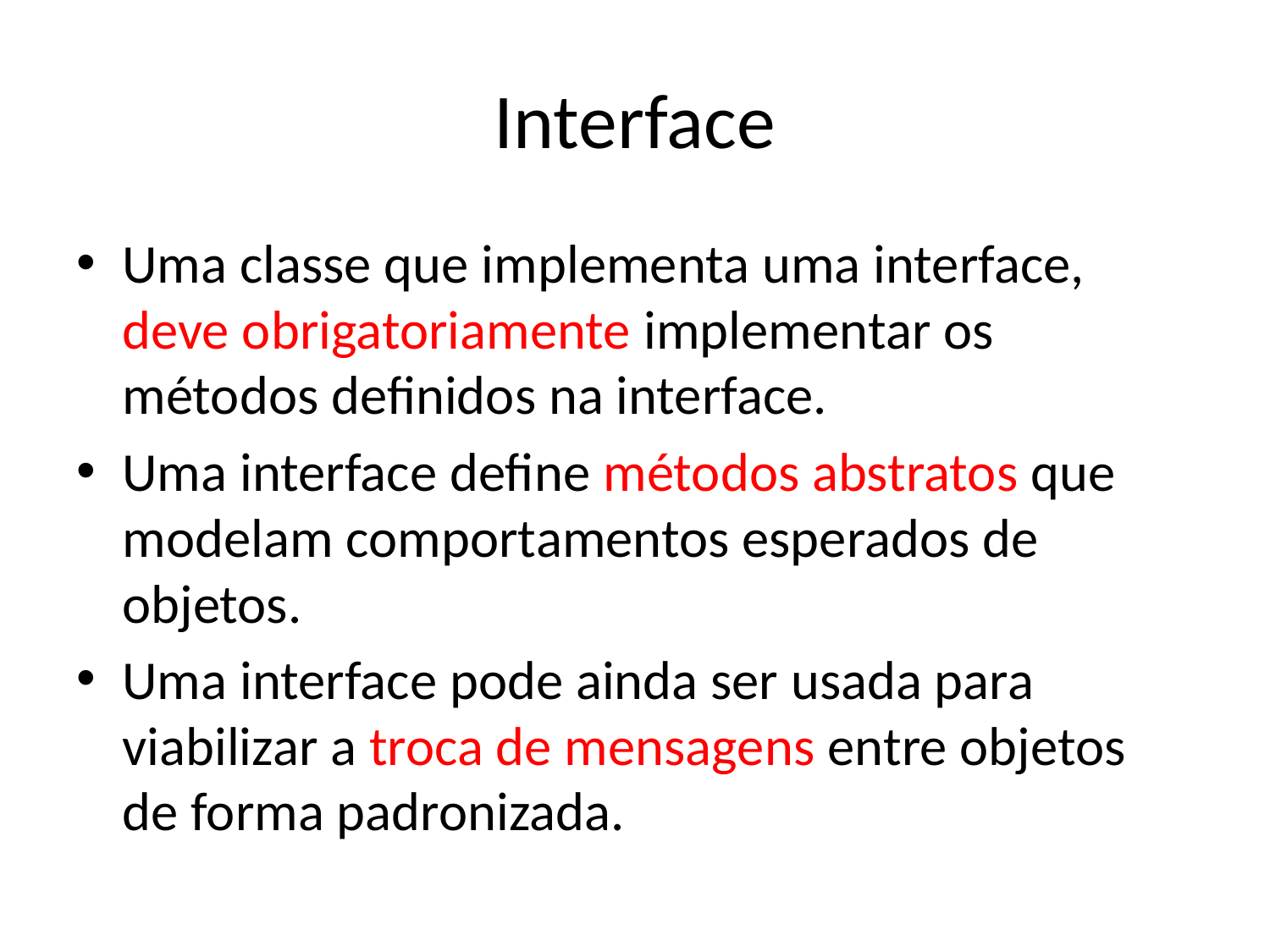

# Interface
Uma classe que implementa uma interface, deve obrigatoriamente implementar os métodos definidos na interface.
Uma interface define métodos abstratos que modelam comportamentos esperados de objetos.
Uma interface pode ainda ser usada para viabilizar a troca de mensagens entre objetos de forma padronizada.